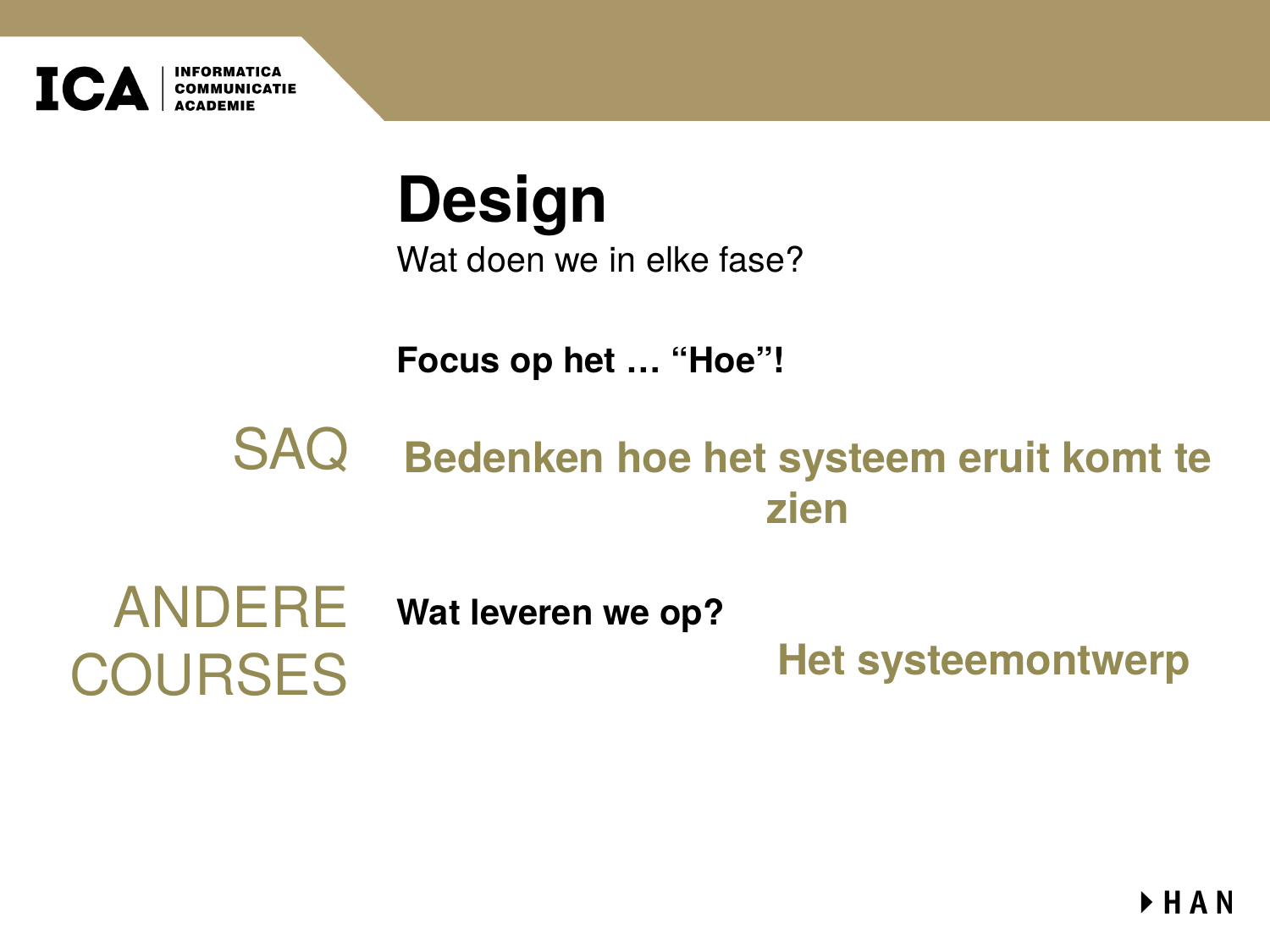

# Design
Wat doen we in elke fase?

SAQ

ANDERE COURSES
Focus op het … “Hoe”!
Bedenken hoe het systeem eruit komt te zien

Wat leveren we op?
			Het systeemontwerp